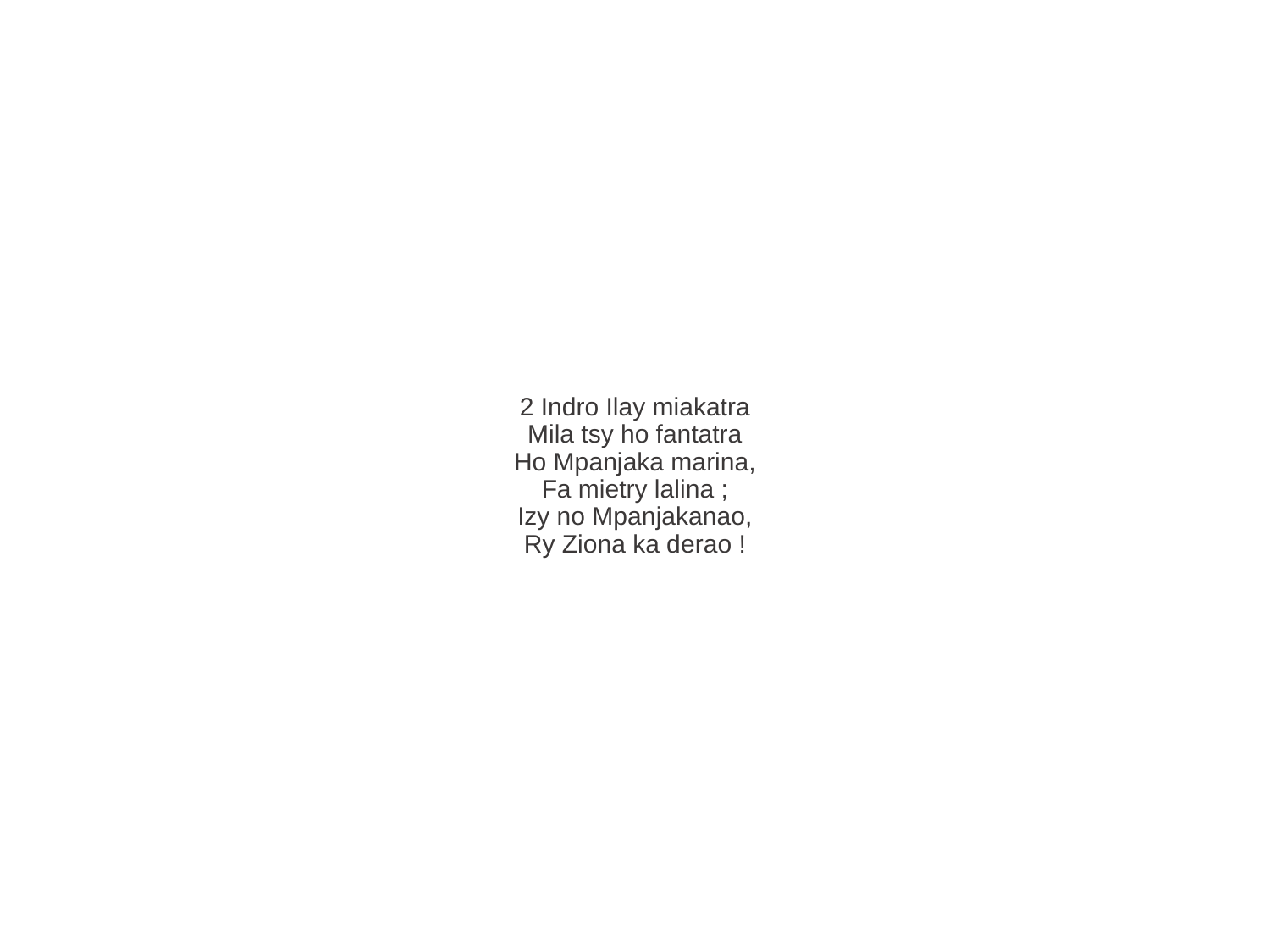

2 Indro Ilay miakatra
Mila tsy ho fantatra
Ho Mpanjaka marina,
Fa mietry lalina ;
Izy no Mpanjakanao,
Ry Ziona ka derao !